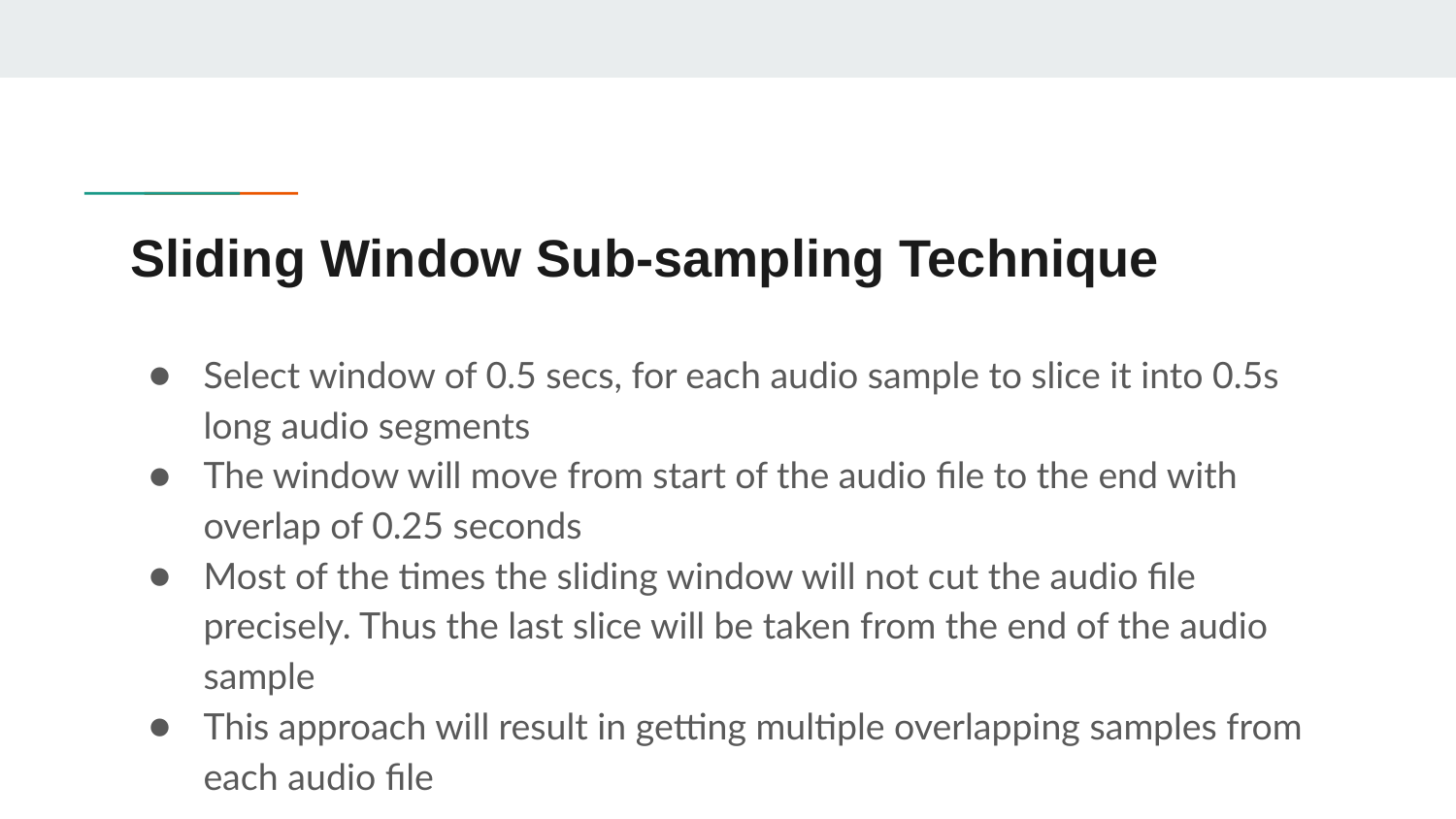

# Sliding Window Sub-sampling Technique
Select window of 0.5 secs, for each audio sample to slice it into 0.5s long audio segments
The window will move from start of the audio file to the end with overlap of 0.25 seconds
Most of the times the sliding window will not cut the audio file precisely. Thus the last slice will be taken from the end of the audio sample
This approach will result in getting multiple overlapping samples from each audio file